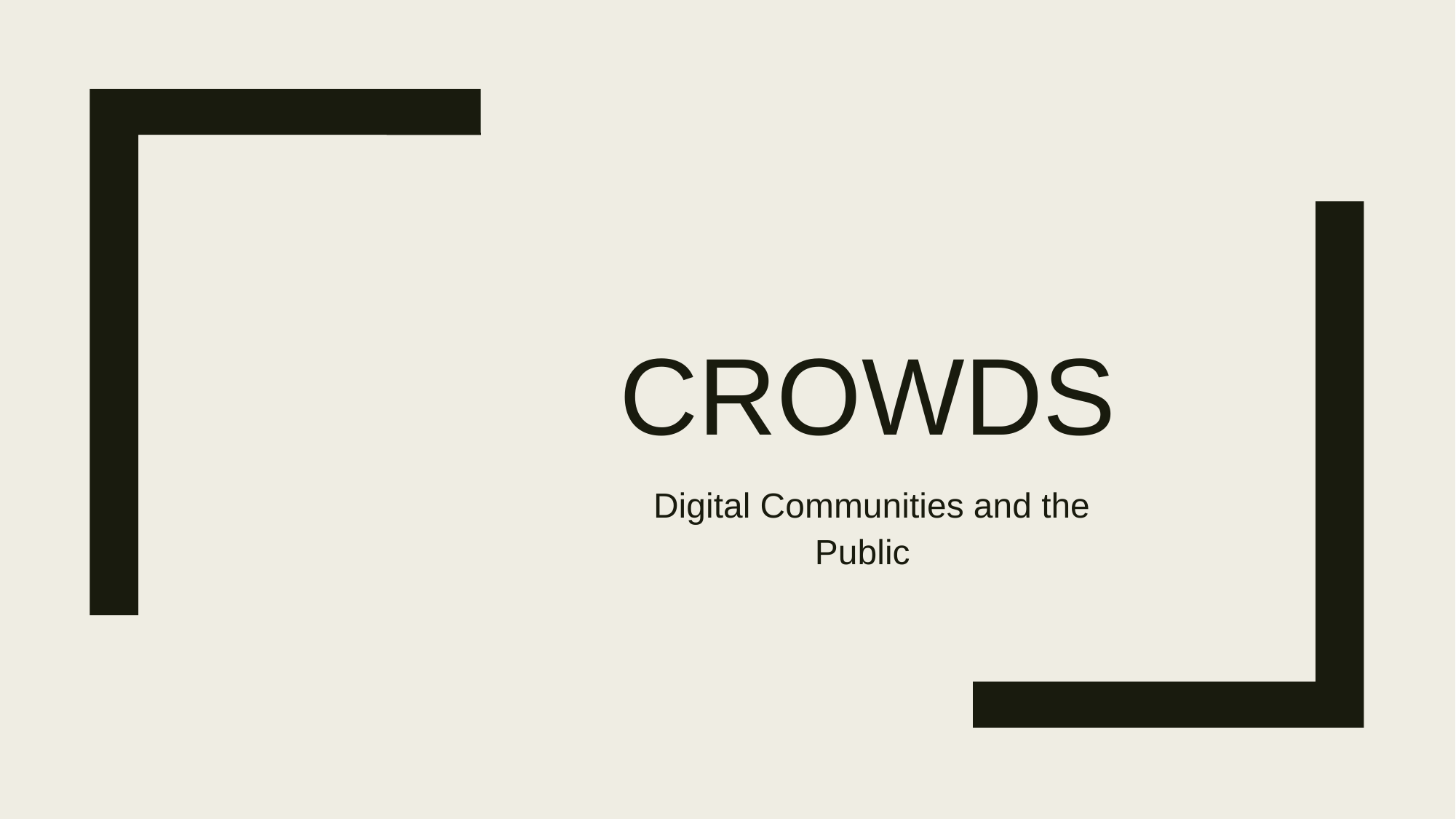

# Crowds
Digital Communities and the Public